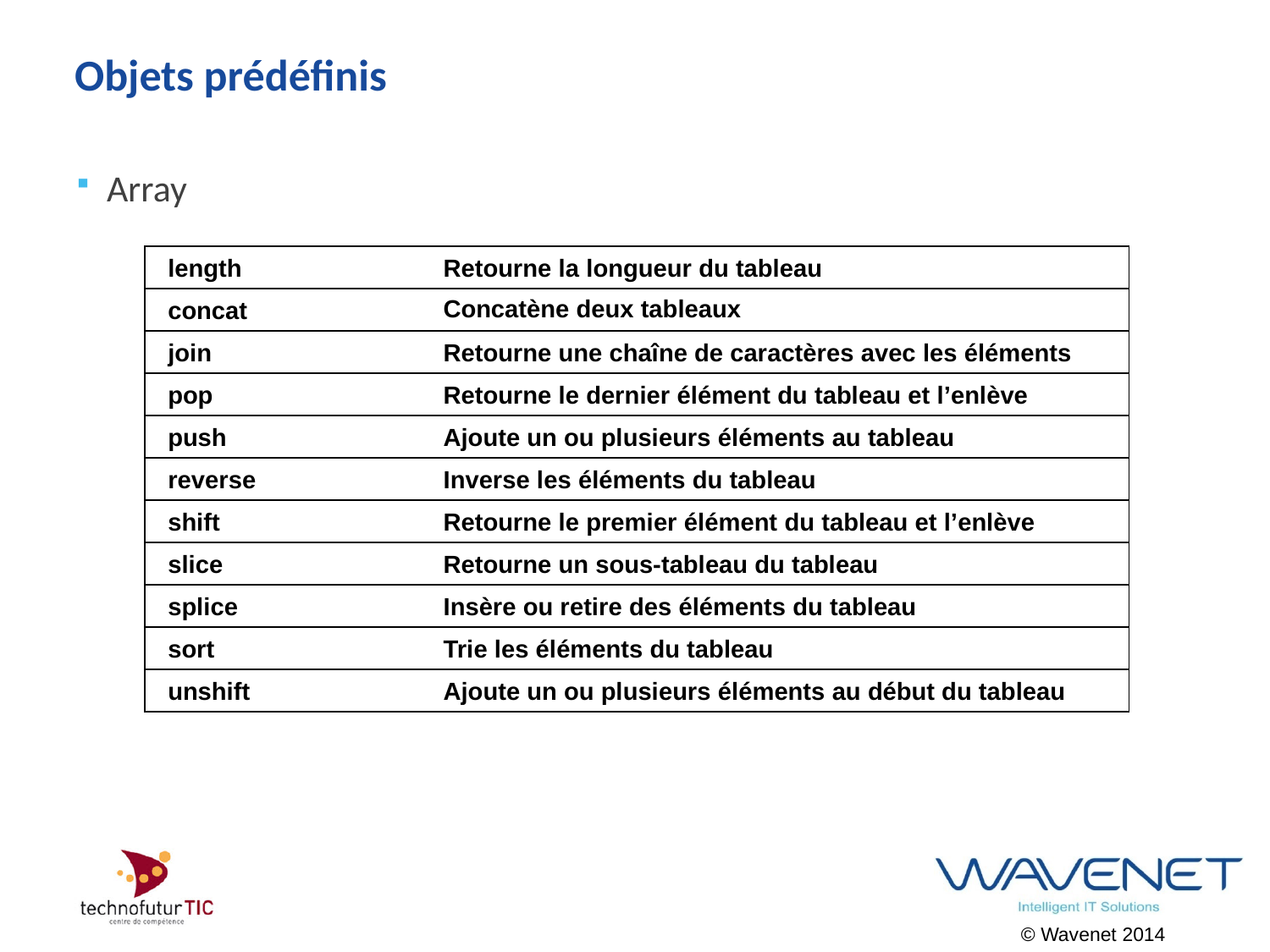

# Objets prédéfinis
Array

length
Retourne la longueur du tableau
Concatène deux tableaux

concat

join
Retourne une chaîne de caractères avec les éléments

pop
Retourne le dernier élément du tableau et l’enlève

push
Ajoute un ou plusieurs éléments au tableau

reverse
Inverse les éléments du tableau

shift
Retourne le premier élément du tableau et l’enlève

slice
Retourne un sous-tableau du tableau

splice
Insère ou retire des éléments du tableau

sort
Trie les éléments du tableau

unshift
Ajoute un ou plusieurs éléments au début du tableau
© Wavenet 2014